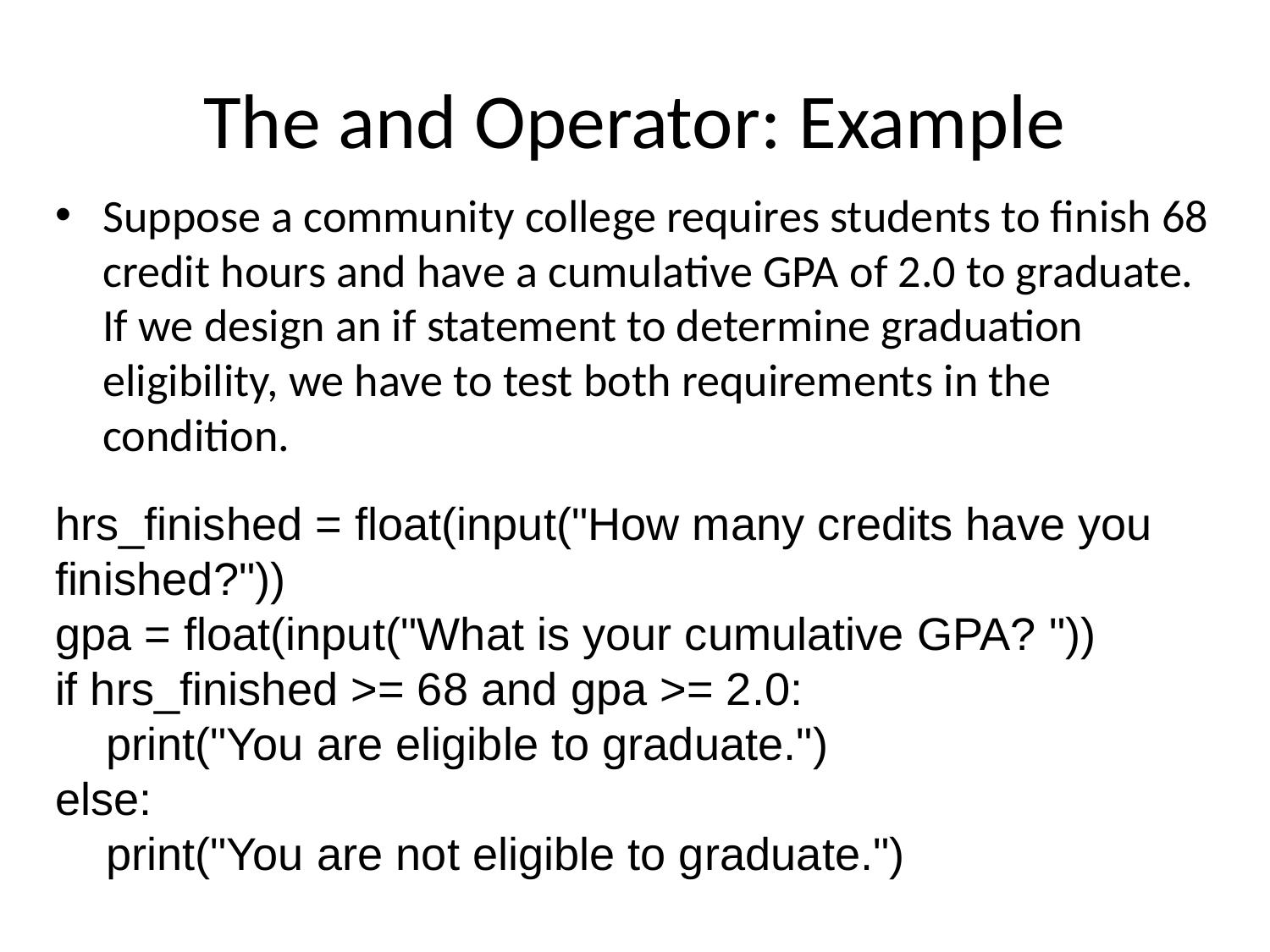

# The and Operator: Example
Suppose a community college requires students to finish 68 credit hours and have a cumulative GPA of 2.0 to graduate.  If we design an if statement to determine graduation eligibility, we have to test both requirements in the condition.

hrs_finished = float(input("How many credits have you finished?"))
gpa = float(input("What is your cumulative GPA? "))
if hrs_finished >= 68 and gpa >= 2.0:
    print("You are eligible to graduate.")
else:
    print("You are not eligible to graduate.")